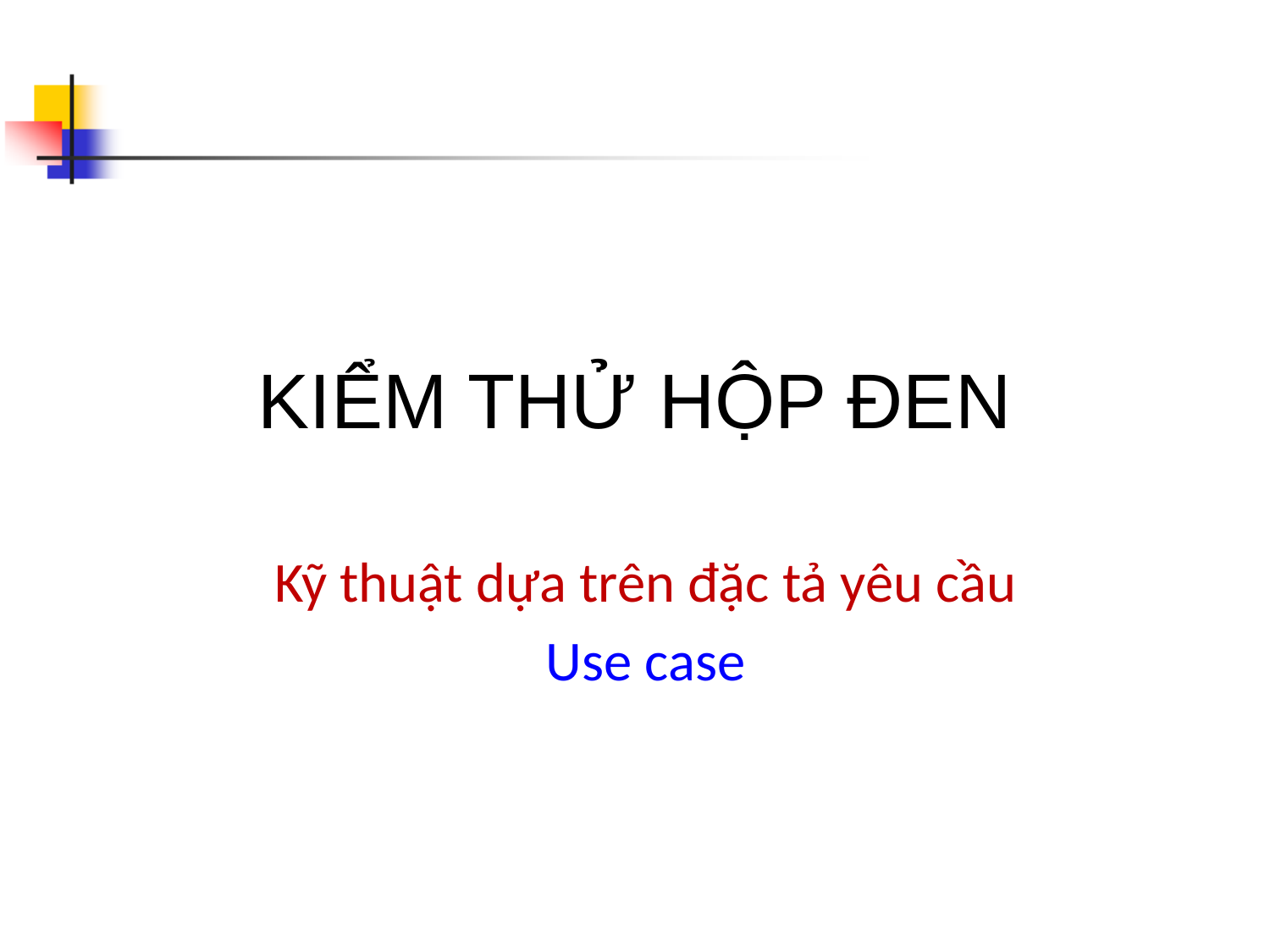

# KIỂM THỬ HỘP ĐEN
Kỹ thuật dựa trên đặc tả yêu cầu
Use case